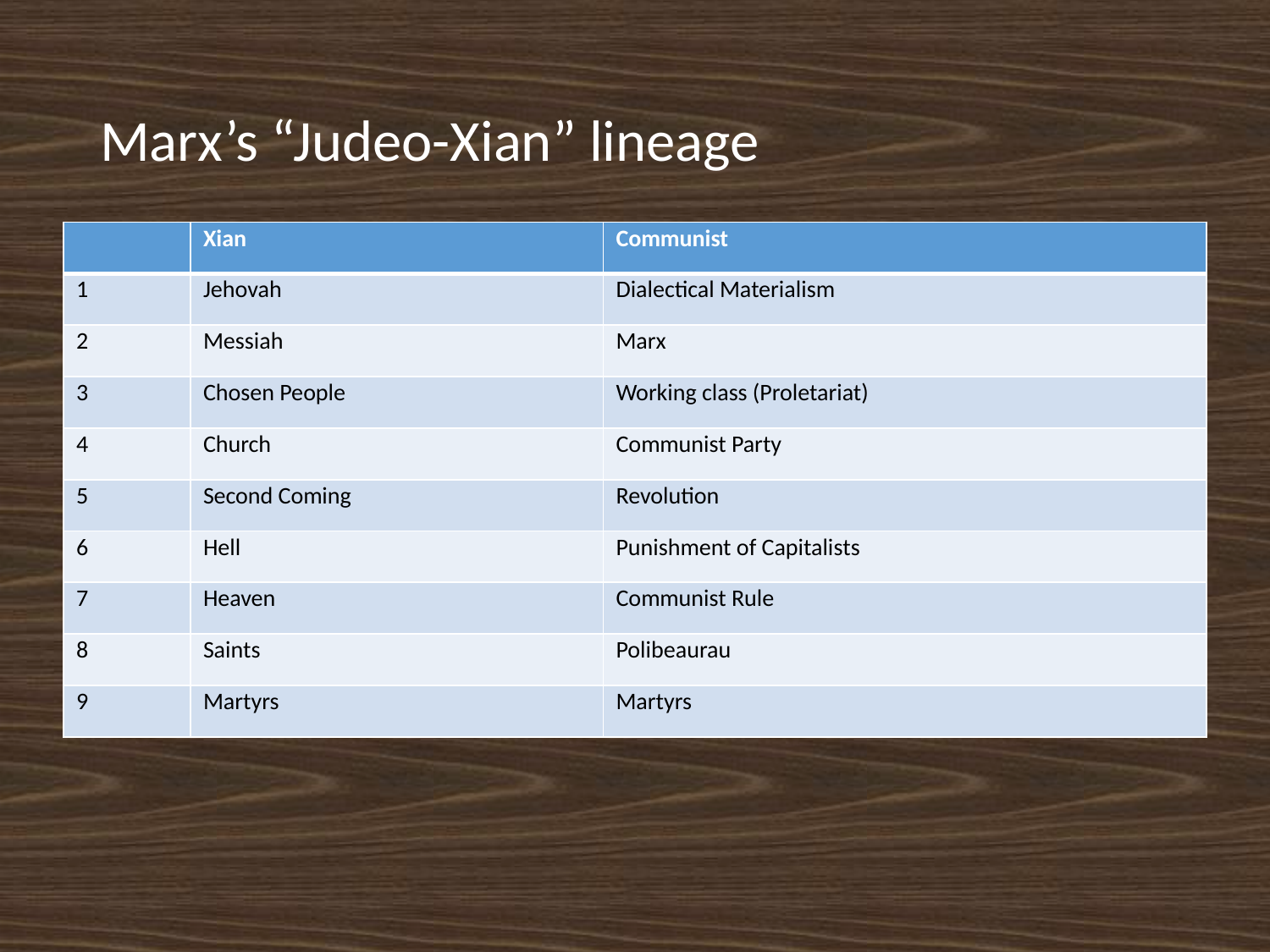

# Marx’s “Judeo-Xian” lineage
|  | Xian | Communist |
| --- | --- | --- |
| 1 | Jehovah | Dialectical Materialism |
| 2 | Messiah | Marx |
| 3 | Chosen People | Working class (Proletariat) |
| 4 | Church | Communist Party |
| 5 | Second Coming | Revolution |
| 6 | Hell | Punishment of Capitalists |
| 7 | Heaven | Communist Rule |
| 8 | Saints | Polibeaurau |
| 9 | Martyrs | Martyrs |